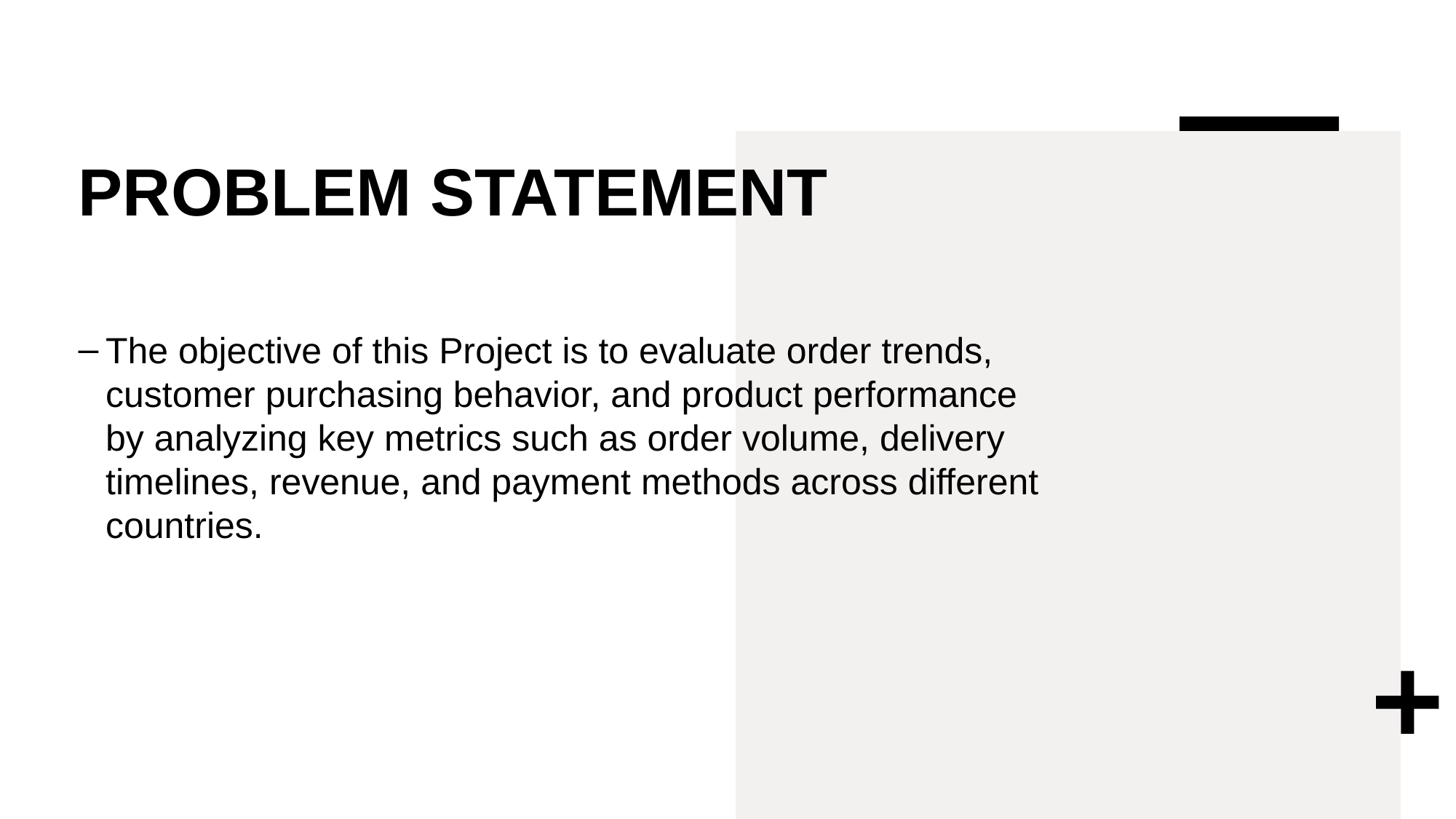

# PROBLEM STATEMENT
The objective of this Project is to evaluate order trends, customer purchasing behavior, and product performance by analyzing key metrics such as order volume, delivery timelines, revenue, and payment methods across different countries.